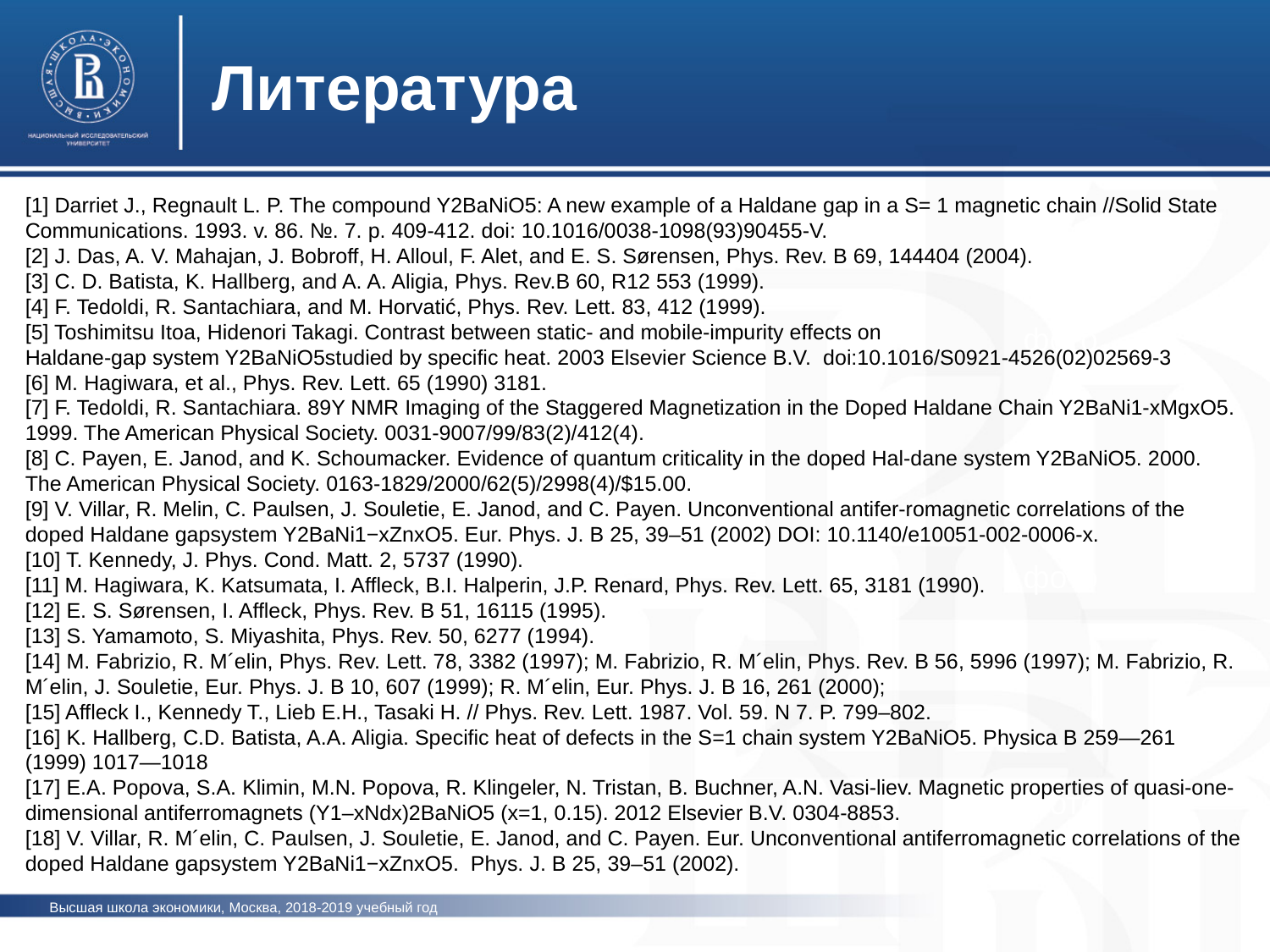

Литература
[1] Darriet J., Regnault L. P. The compound Y2BaNiO5: A new example of a Haldane gap in a S= 1 magnetic chain //Solid State Communications. 1993. v. 86. №. 7. p. 409-412. doi: 10.1016/0038-1098(93)90455-V.
[2] J. Das, A. V. Mahajan, J. Bobroff, H. Alloul, F. Alet, and E. S. Sørensen, Phys. Rev. B 69, 144404 (2004).
[3] C. D. Batista, K. Hallberg, and A. A. Aligia, Phys. Rev.B 60, R12 553 (1999).
[4] F. Tedoldi, R. Santachiara, and M. Horvatić, Phys. Rev. Lett. 83, 412 (1999).
[5] Toshimitsu Itoa, Hidenori Takagi. Contrast between static- and mobile-impurity effects on
Haldane-gap system Y2BaNiO5studied by specific heat. 2003 Elsevier Science B.V.  doi:10.1016/S0921-4526(02)02569-3
[6] M. Hagiwara, et al., Phys. Rev. Lett. 65 (1990) 3181.
[7] F. Tedoldi, R. Santachiara. 89Y NMR Imaging of the Staggered Magnetization in the Doped Haldane Chain Y2BaNi1-xMgxO5. 1999. The American Physical Society. 0031-9007/99/83(2)/412(4).
[8] C. Payen, E. Janod, and K. Schoumacker. Evidence of quantum criticality in the doped Hal-dane system Y2BaNiO5. 2000. The American Physical Society. 0163-1829/2000/62(5)/2998(4)/$15.00.
[9] V. Villar, R. Melin, C. Paulsen, J. Souletie, E. Janod, and C. Payen. Unconventional antifer-romagnetic correlations of the doped Haldane gapsystem Y2BaNi1−xZnxO5. Eur. Phys. J. B 25, 39–51 (2002) DOI: 10.1140/e10051-002-0006-x.
[10] T. Kennedy, J. Phys. Cond. Matt. 2, 5737 (1990).
[11] M. Hagiwara, K. Katsumata, I. Affleck, B.I. Halperin, J.P. Renard, Phys. Rev. Lett. 65, 3181 (1990).
[12] E. S. Sørensen, I. Affleck, Phys. Rev. B 51, 16115 (1995).
[13] S. Yamamoto, S. Miyashita, Phys. Rev. 50, 6277 (1994).
[14] M. Fabrizio, R. M´elin, Phys. Rev. Lett. 78, 3382 (1997); M. Fabrizio, R. M´elin, Phys. Rev. B 56, 5996 (1997); M. Fabrizio, R. M´elin, J. Souletie, Eur. Phys. J. B 10, 607 (1999); R. M´elin, Eur. Phys. J. B 16, 261 (2000);
[15] Affleck I., Kennedy T., Lieb E.H., Tasaki H. // Phys. Rev. Lett. 1987. Vol. 59. N 7. P. 799–802.
[16] K. Hallberg, C.D. Batista, A.A. Aligia. Specific heat of defects in the S=1 chain system Y2BaNiO5. Physica B 259—261 (1999) 1017—1018
[17] E.A. Popova, S.A. Klimin, M.N. Popova, R. Klingeler, N. Tristan, B. Buchner, A.N. Vasi-liev. Magnetic properties of quasi-one-dimensional antiferromagnets (Y1–xNdx)2BaNiO5 (x=1, 0.15). 2012 Elsevier B.V. 0304-8853.
[18] V. Villar, R. M´elin, C. Paulsen, J. Souletie, E. Janod, and C. Payen. Eur. Unconventional antiferromagnetic correlations of the doped Haldane gapsystem Y2BaNi1−xZnxO5.  Phys. J. B 25, 39–51 (2002).

фото
фото
фото
Высшая школа экономики, Москва, 2018-2019 учебный год